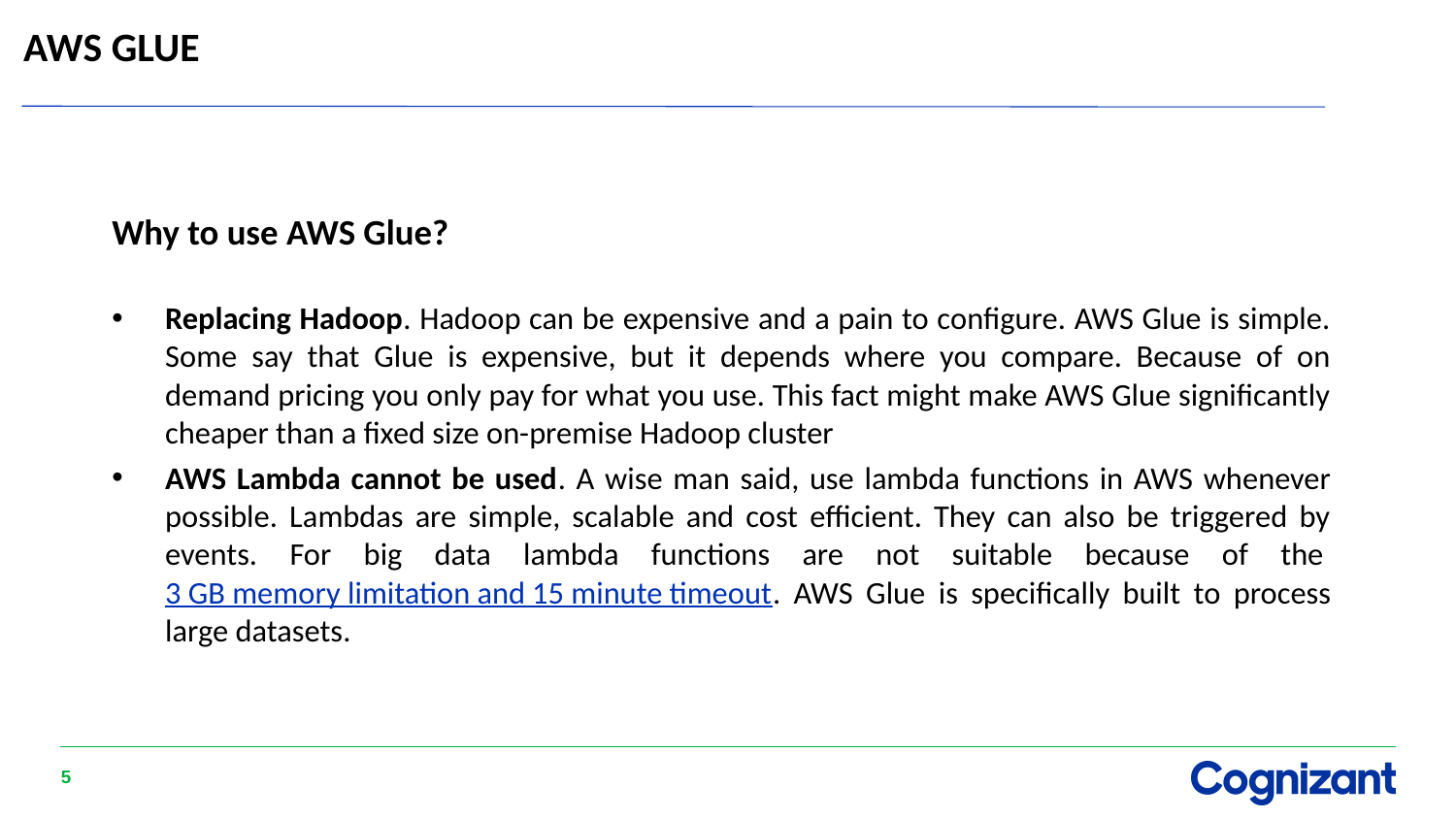

# AWS GLUE

Why to use AWS Glue?

Replacing Hadoop. Hadoop can be expensive and a pain to configure. AWS Glue is simple. Some say that Glue is expensive, but it depends where you compare. Because of on demand pricing you only pay for what you use. This fact might make AWS Glue significantly cheaper than a fixed size on-premise Hadoop cluster
AWS Lambda cannot be used. A wise man said, use lambda functions in AWS whenever possible. Lambdas are simple, scalable and cost efficient. They can also be triggered by events. For big data lambda functions are not suitable because of the 3 GB memory limitation and 15 minute timeout. AWS Glue is specifically built to process large datasets.
5